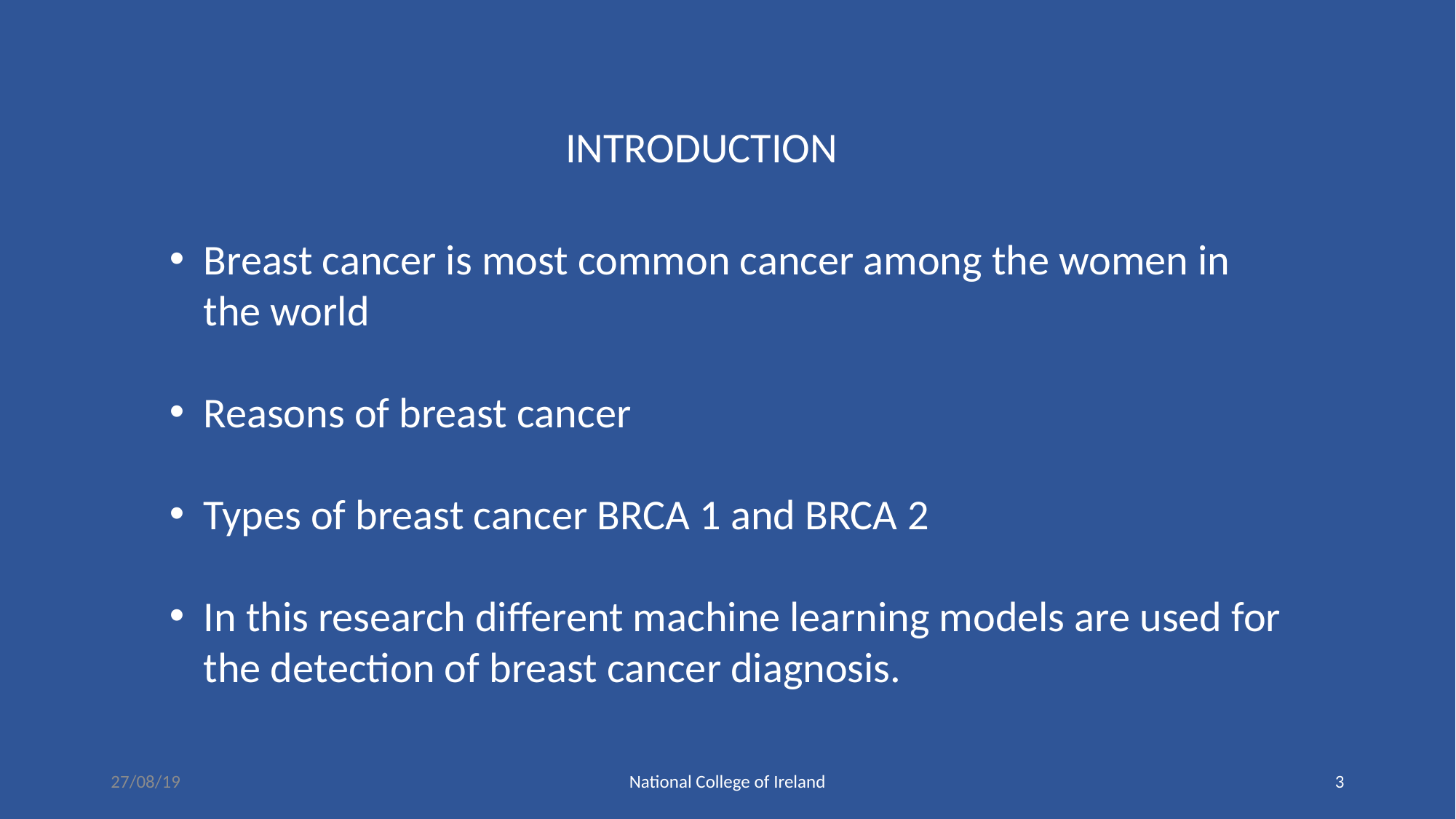

INTRODUCTION
Breast cancer is most common cancer among the women in the world

Reasons of breast cancer

Types of breast cancer BRCA 1 and BRCA 2

In this research different machine learning models are used for the detection of breast cancer diagnosis.

27/08/19
National College of Ireland
3